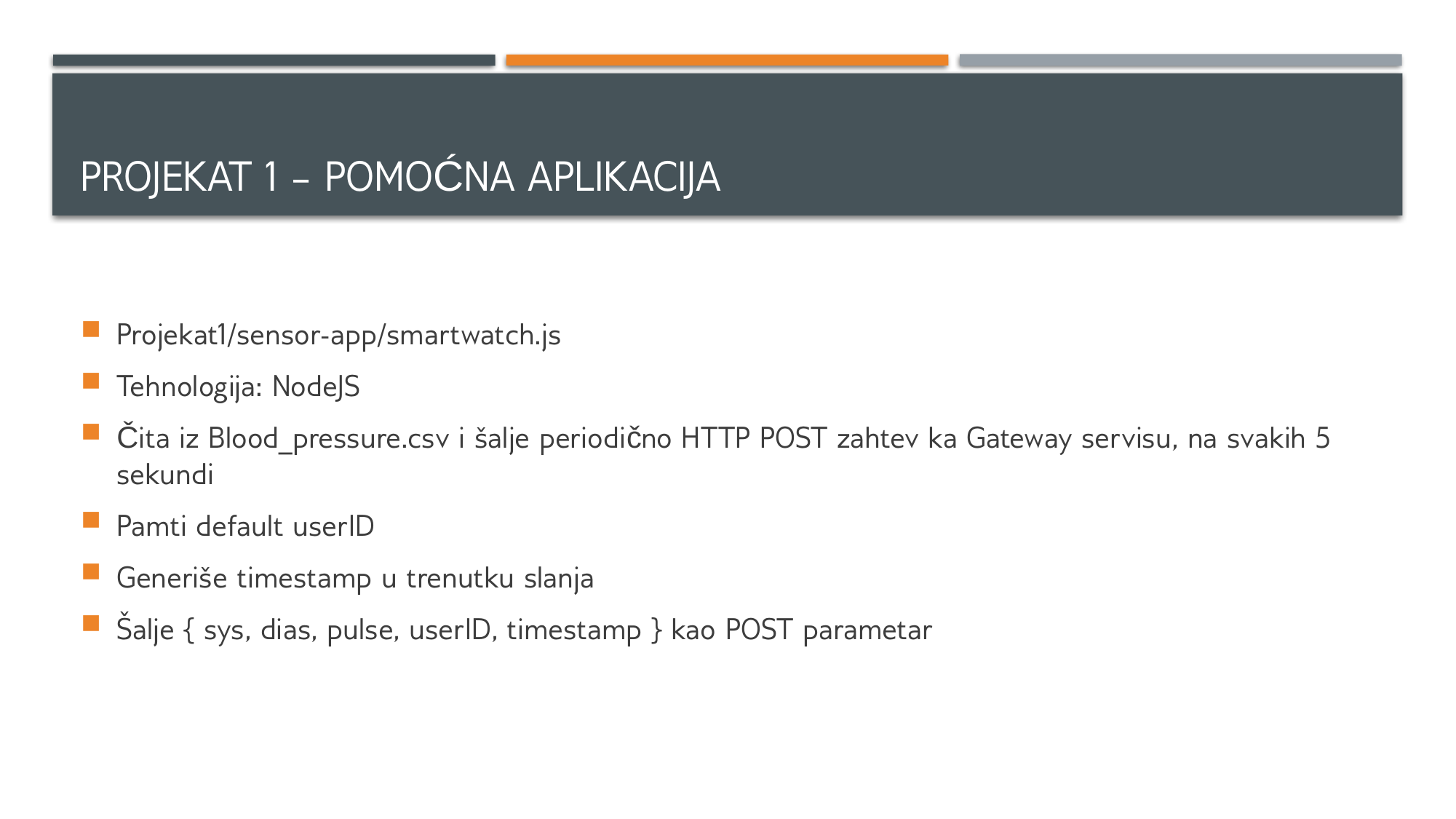

# Projekat 1 – pomoćna aplikacija
Projekat1/sensor-app/smartwatch.js
Tehnologija: NodeJS
Čita iz Blood_pressure.csv i šalje periodično HTTP POST zahtev ka Gateway servisu, na svakih 5 sekundi
Pamti default userID
Generiše timestamp u trenutku slanja
Šalje { sys, dias, pulse, userID, timestamp } kao POST parametar